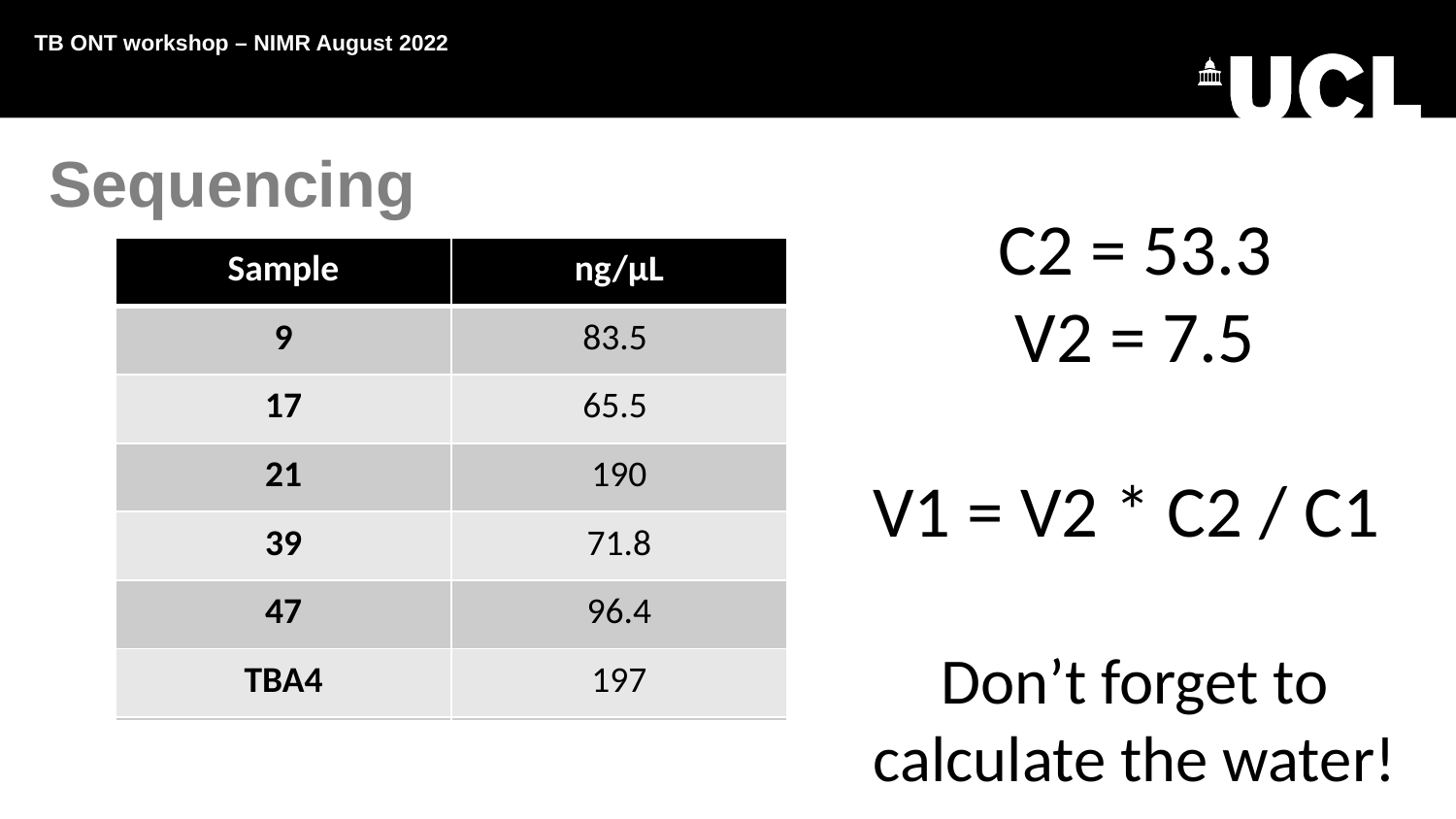

TB ONT workshop – NIMR August 2022
Sequencing
C2 = 53.3
V2 = 7.5

V1 = V2 * C2 / C1

Don’t forget to calculate the water!
| Sample | ng/µL |
| --- | --- |
| 9 | 83.5 |
| 17 | 65.5 |
| 21 | 190 |
| 39 | 71.8 |
| 47 | 96.4 |
| TBA4 | 197 |
| TBA2 | 240 |